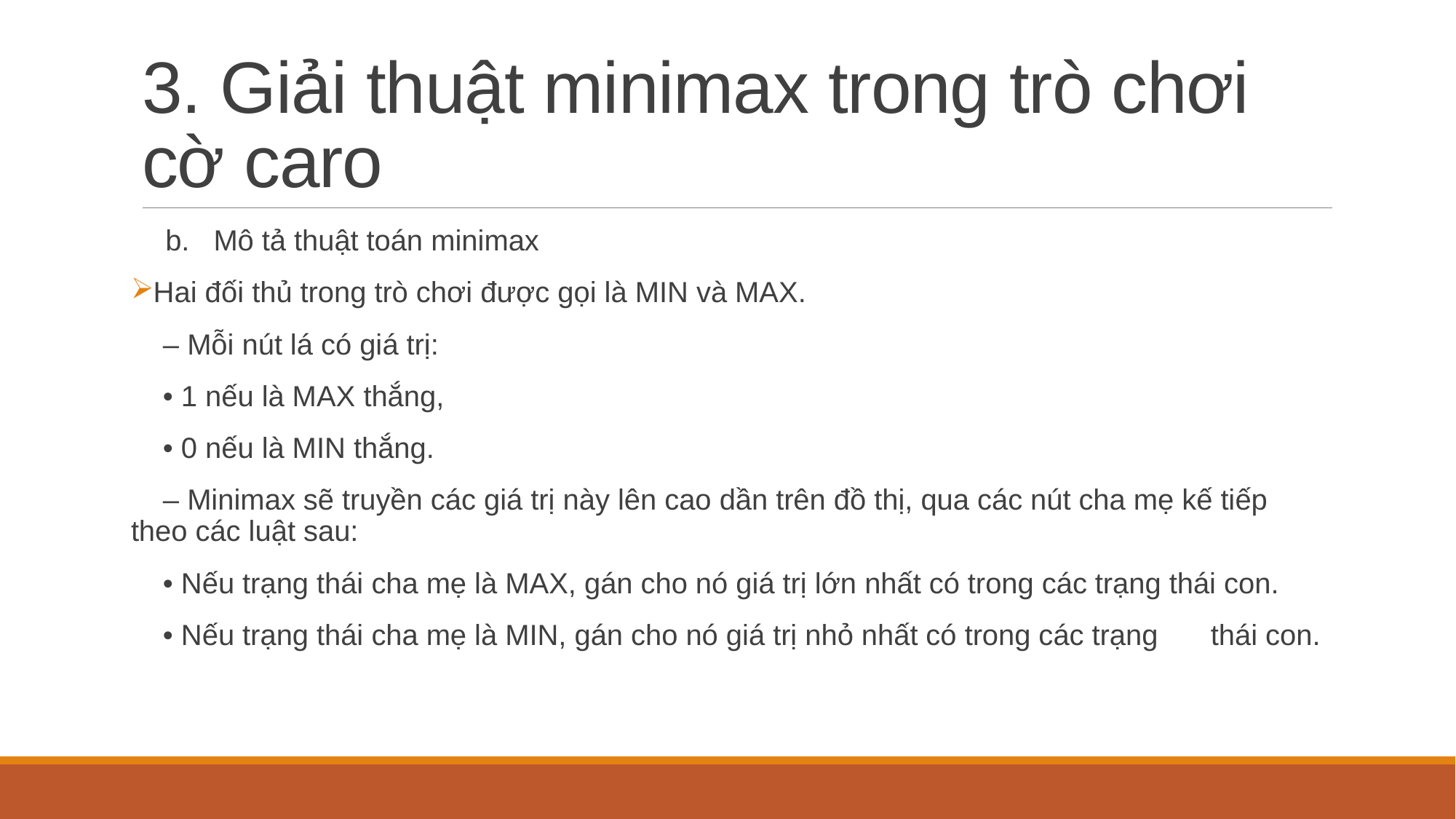

# 3. Giải thuật minimax trong trò chơi cờ caro
   b.   Mô tả thuật toán minimax
Hai đối thủ trong trò chơi được gọi là MIN và MAX.
    – Mỗi nút lá có giá trị:
    • 1 nếu là MAX thắng,
    • 0 nếu là MIN thắng.
    – Minimax sẽ truyền các giá trị này lên cao dần trên đồ thị, qua các nút cha mẹ kế tiếp theo các luật sau:
    • Nếu trạng thái cha mẹ là MAX, gán cho nó giá trị lớn nhất có trong các trạng thái con.
    • Nếu trạng thái cha mẹ là MIN, gán cho nó giá trị nhỏ nhất có trong các trạng 	    thái con.